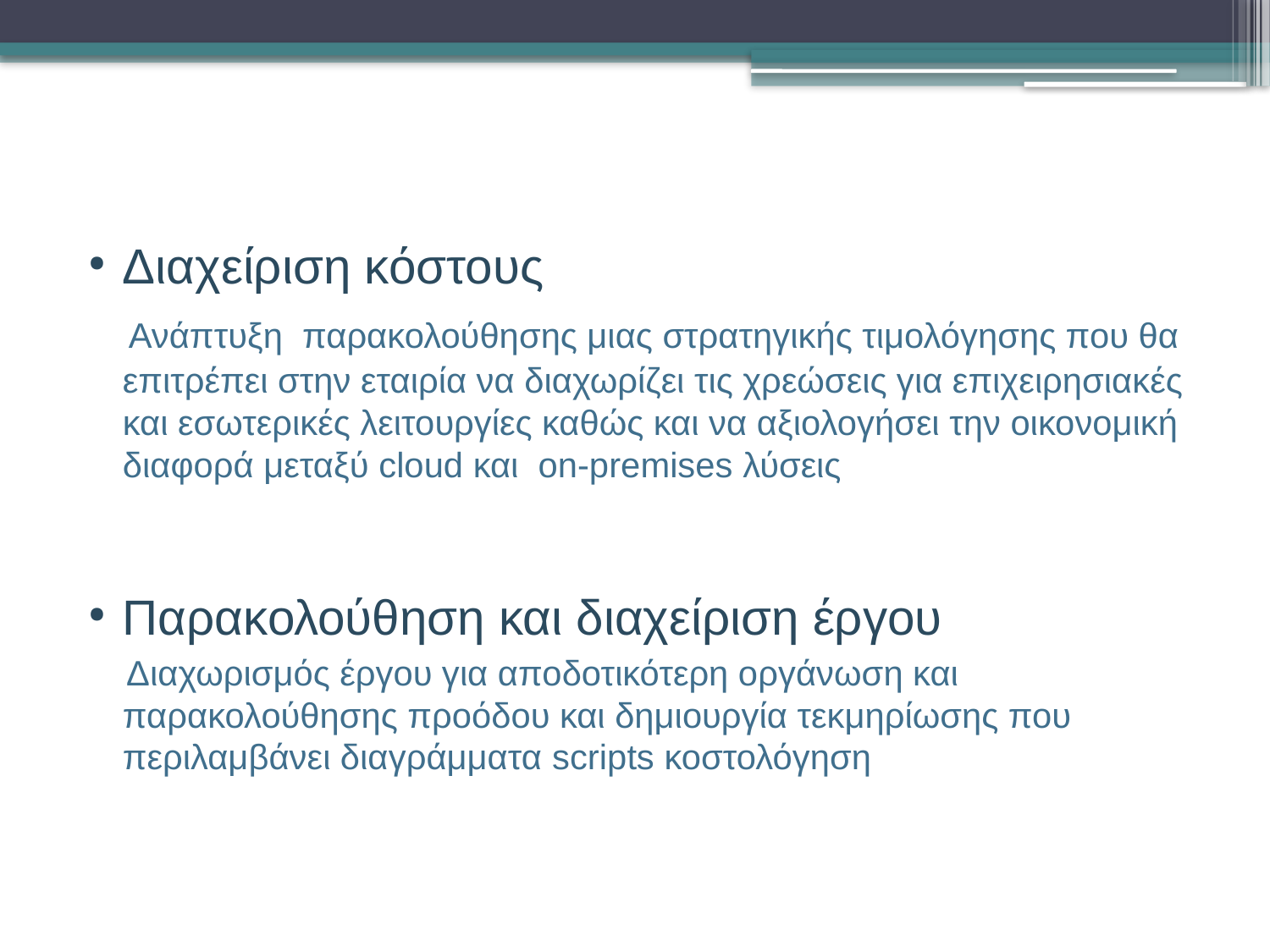

Διαχείριση κόστους
   Ανάπτυξη  παρακολούθησης μιας στρατηγικής τιμολόγησης που θα επιτρέπει στην εταιρία να διαχωρίζει τις χρεώσεις για επιχειρησιακές και εσωτερικές λειτουργίες καθώς και να αξιολογήσει την οικονομική διαφορά μεταξύ cloud και  on-premises λύσεις

Παρακολούθηση και διαχείριση έργου
    Διαχωρισμός έργου για αποδοτικότερη οργάνωση και παρακολούθησης προόδου και δημιουργία τεκμηρίωσης που περιλαμβάνει διαγράμματα scripts κοστολόγηση